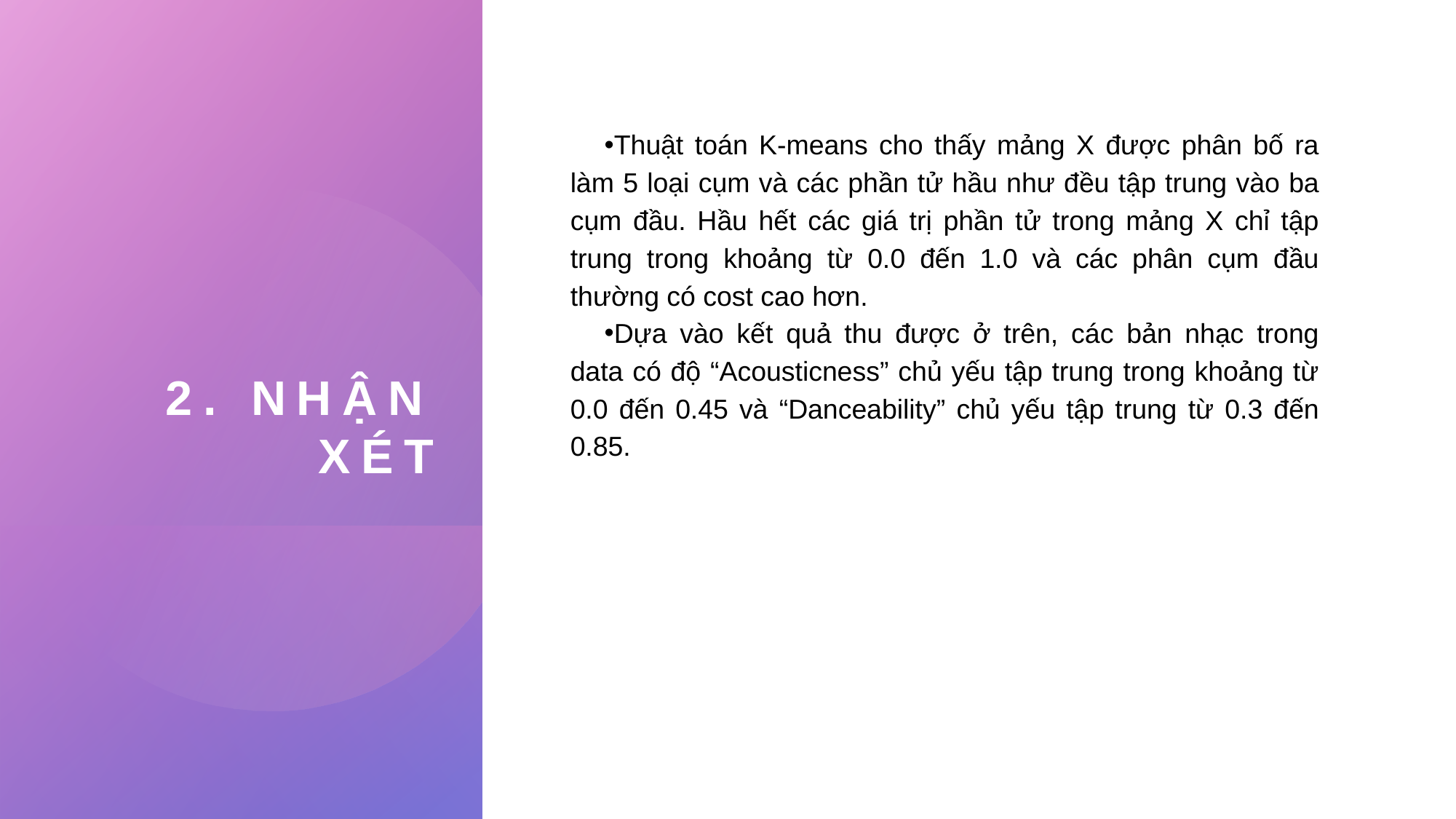

# 2. nhận xét
Thuật toán K-means cho thấy mảng X được phân bố ra làm 5 loại cụm và các phần tử hầu như đều tập trung vào ba cụm đầu. Hầu hết các giá trị phần tử trong mảng X chỉ tập trung trong khoảng từ 0.0 đến 1.0 và các phân cụm đầu thường có cost cao hơn.
Dựa vào kết quả thu được ở trên, các bản nhạc trong data có độ “Acousticness” chủ yếu tập trung trong khoảng từ 0.0 đến 0.45 và “Danceability” chủ yếu tập trung từ 0.3 đến 0.85.